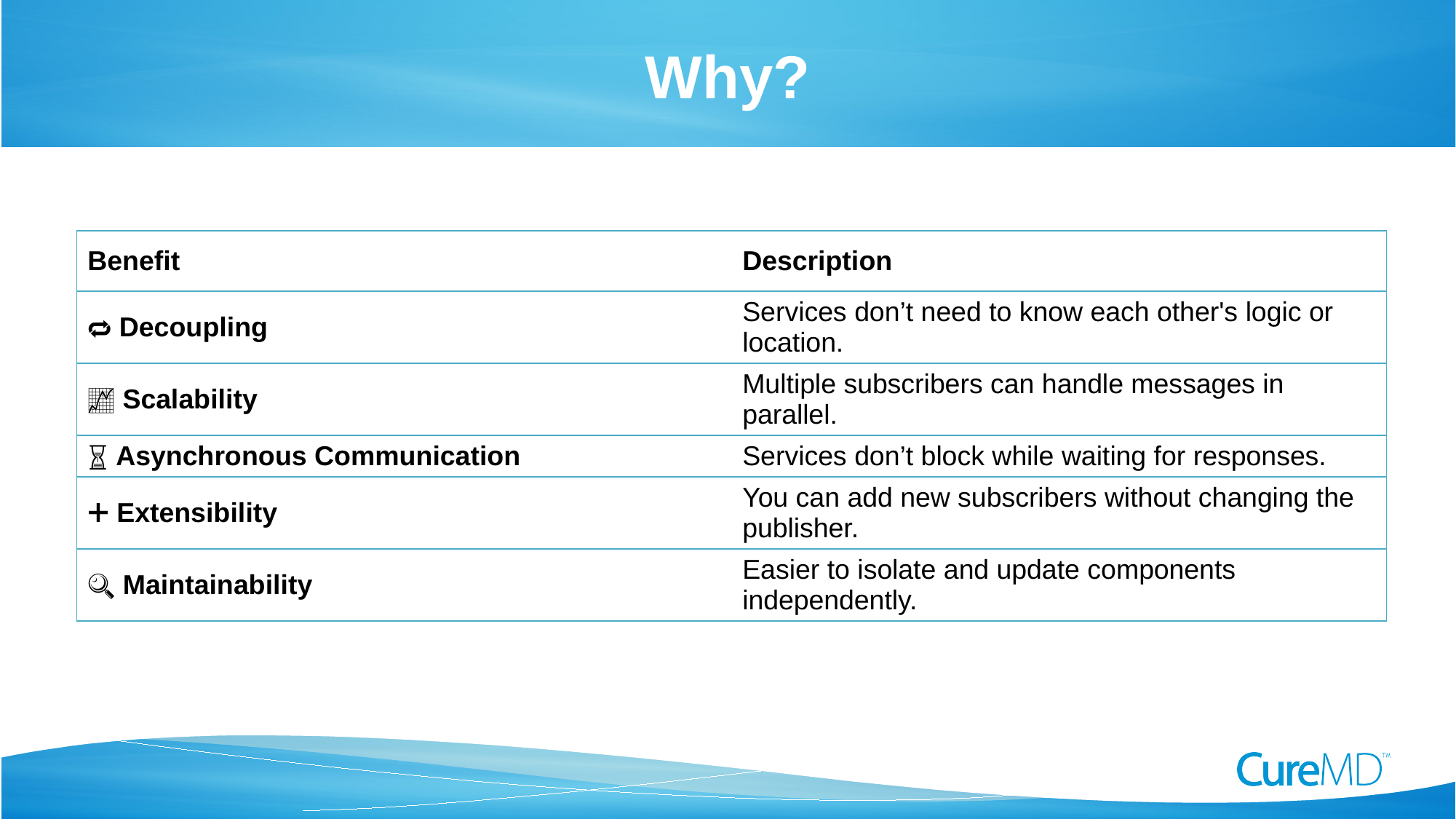

# Why?
| Benefit | Description |
| --- | --- |
| 🔁 Decoupling | Services don’t need to know each other's logic or location. |
| 📈 Scalability | Multiple subscribers can handle messages in parallel. |
| ⏳ Asynchronous Communication | Services don’t block while waiting for responses. |
| ➕ Extensibility | You can add new subscribers without changing the publisher. |
| 🔍 Maintainability | Easier to isolate and update components independently. |